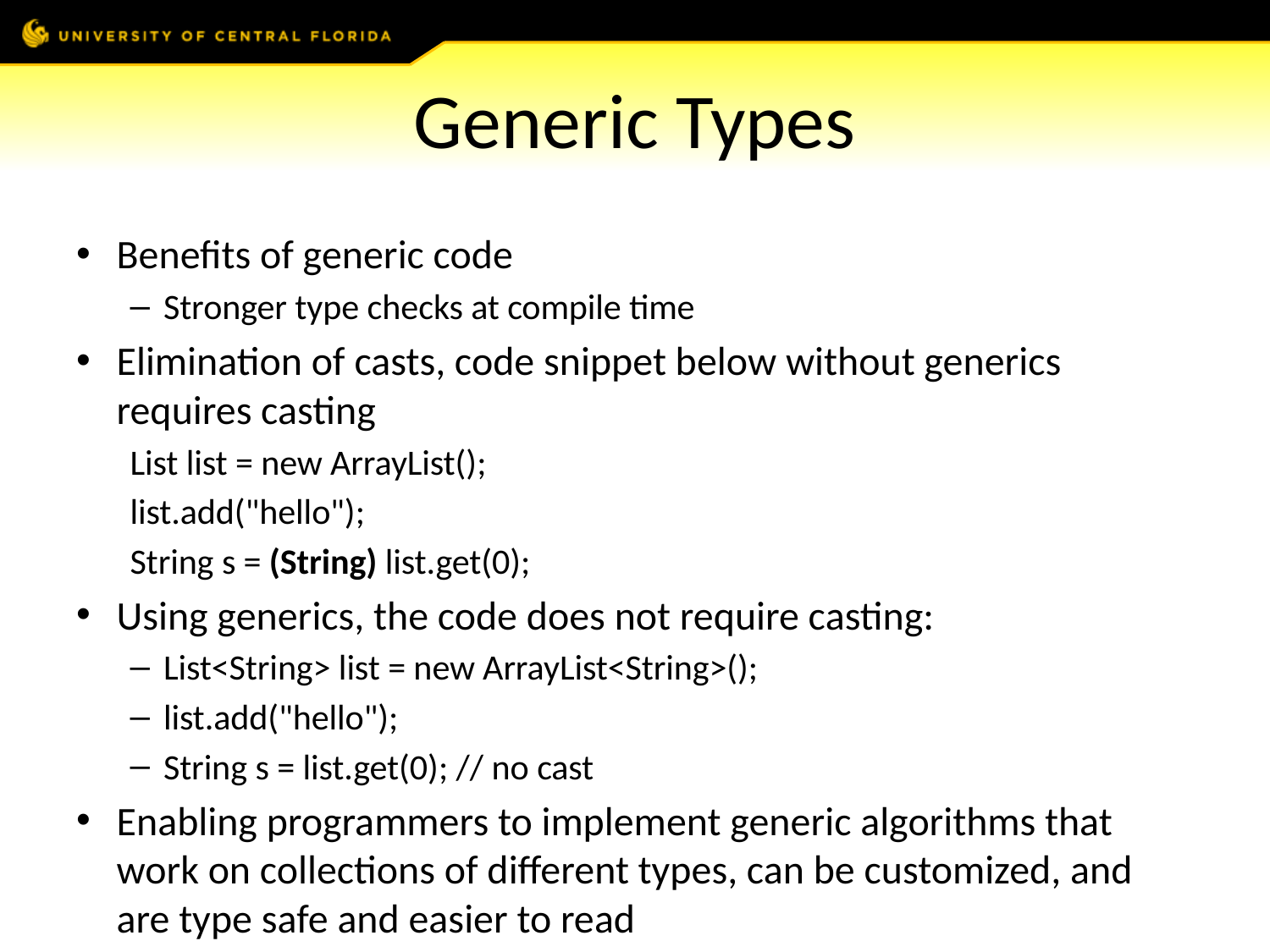

# Generic Types
Benefits of generic code
Stronger type checks at compile time
Elimination of casts, code snippet below without generics requires casting
List list = new ArrayList();
list.add("hello");
String s = (String) list.get(0);
Using generics, the code does not require casting:
List<String> list = new ArrayList<String>();
list.add("hello");
String s = list.get(0); // no cast
Enabling programmers to implement generic algorithms that work on collections of different types, can be customized, and are type safe and easier to read